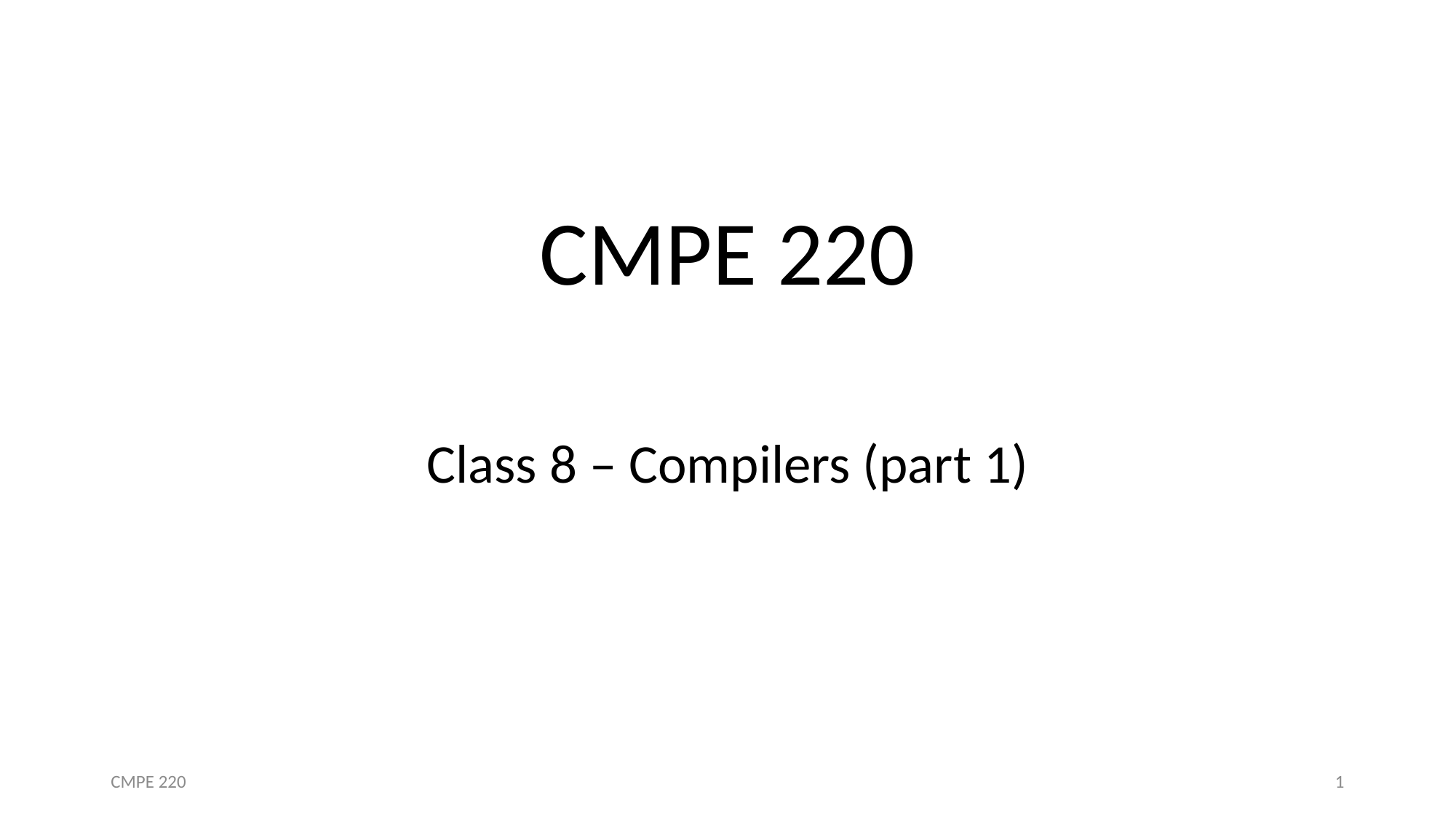

# CMPE 220
Class 8 – Compilers (part 1)

CMPE 220
1